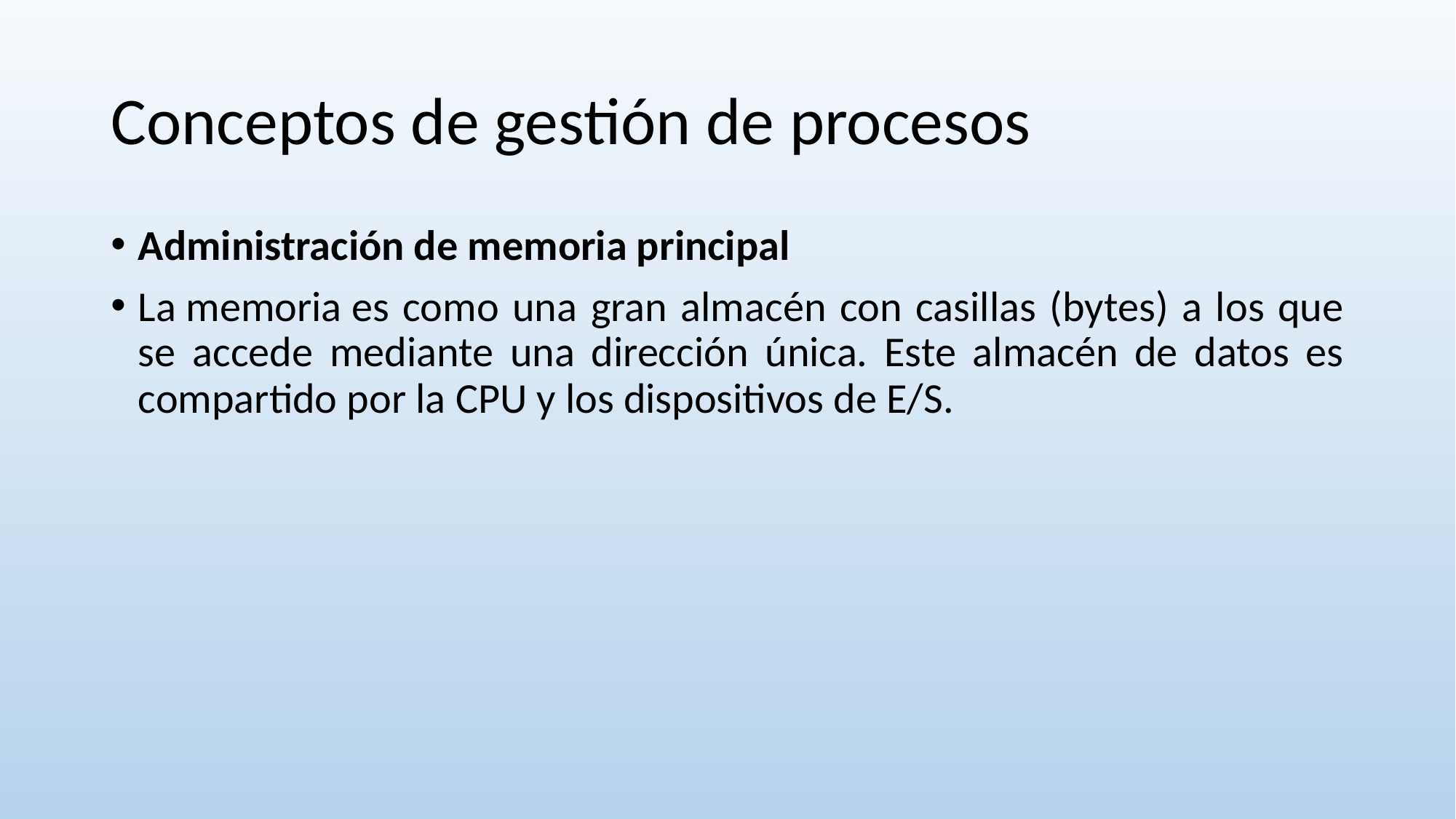

# Conceptos de gestión de procesos
Administración de memoria principal
La memoria es como una gran almacén con casillas (bytes) a los que se accede mediante una dirección única. Este almacén de datos es compartido por la CPU y los dispositivos de E/S.